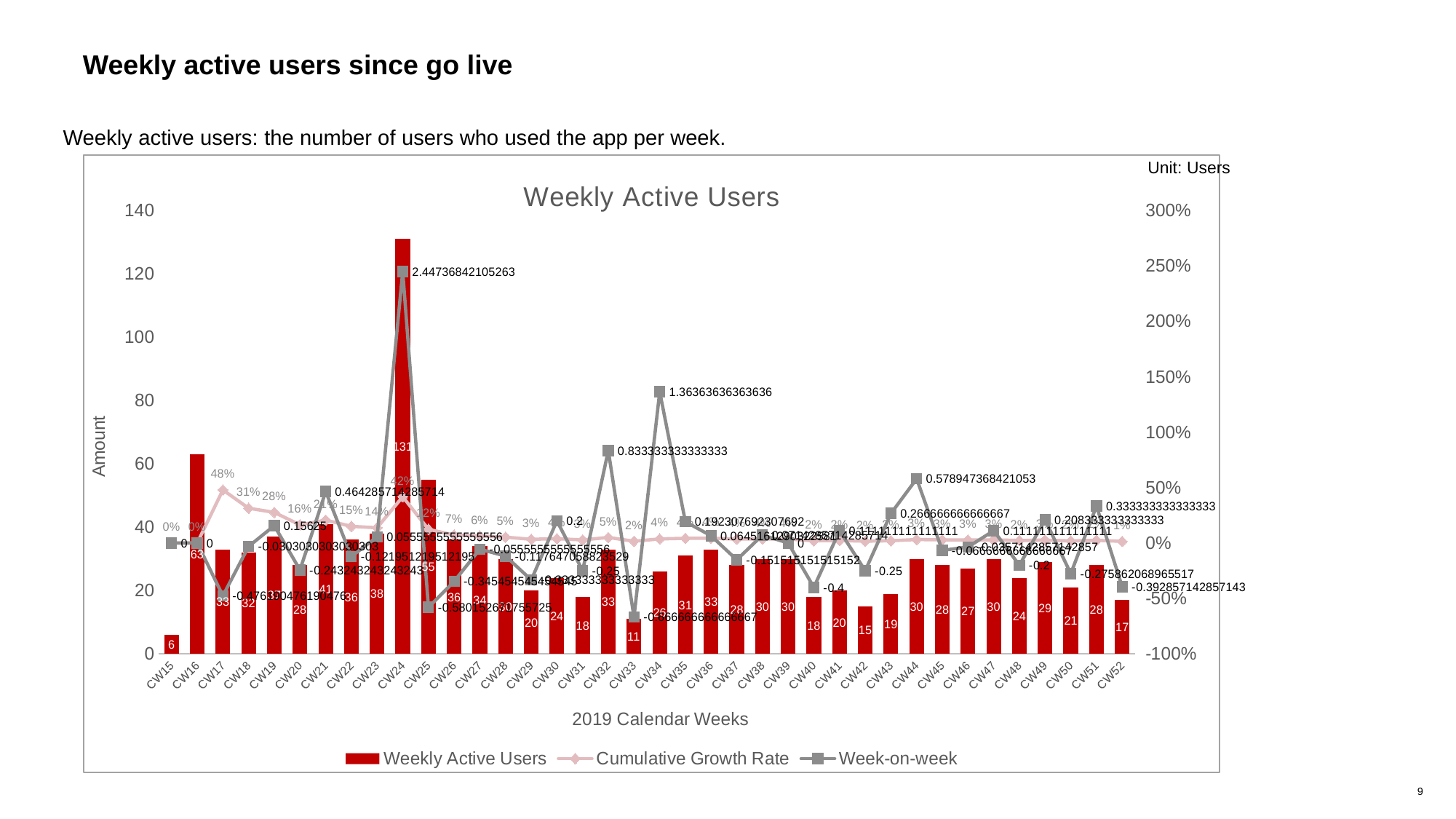

# Weekly active users since go live
Weekly active users: the number of users who used the app per week.

### Chart: Weekly Active Users

| Category | Weekly Active Users | Cumulative Growth Rate | Week-on-week |
|---|---|---|---|
| CW15 | 6.0 | None | None |
| CW16 | 63.0 | None | None |
| CW17 | 33.0 | 0.4782608695652174 | -0.47619047619047616 |
| CW18 | 32.0 | 0.3137254901960784 | -0.030303030303030304 |
| CW19 | 37.0 | 0.27611940298507465 | 0.15625 |
| CW20 | 28.0 | 0.16374269005847952 | -0.24324324324324326 |
| CW21 | 41.0 | 0.20603015075376885 | 0.4642857142857143 |
| CW22 | 36.0 | 0.15 | -0.12195121951219512 |
| CW23 | 38.0 | 0.13768115942028986 | 0.05555555555555555 |
| CW24 | 131.0 | 0.4171974522292994 | 2.4473684210526314 |
| CW25 | 55.0 | 0.12359550561797752 | -0.5801526717557252 |
| CW26 | 36.0 | 0.072 | -0.34545454545454546 |
| CW27 | 34.0 | 0.06343283582089553 | -0.05555555555555555 |
| CW28 | 30.0 | 0.05263157894736842 | -0.11764705882352941 |
| CW29 | 20.0 | 0.03333333333333333 | -0.3333333333333333 |
| CW30 | 24.0 | 0.03870967741935484 | 0.2 |
| CW31 | 18.0 | 0.027950310559006212 | -0.25 |
| CW32 | 33.0 | 0.04984894259818731 | 0.8333333333333334 |
| CW33 | 11.0 | 0.015827338129496403 | -0.6666666666666666 |
| CW34 | 26.0 | 0.036827195467422094 | 1.3636363636363635 |
| CW35 | 31.0 | 0.04234972677595628 | 0.19230769230769232 |
| CW36 | 33.0 | 0.04325032765399738 | 0.06451612903225806 |
| CW37 | 28.0 | 0.035175879396984924 | -0.15151515151515152 |
| CW38 | 30.0 | 0.03640776699029126 | 0.07142857142857142 |
| CW39 | 30.0 | 0.0351288056206089 | 0.0 |
| CW40 | 18.0 | 0.020361990950226245 | -0.4 |
| CW41 | 20.0 | 0.022172949002217297 | 0.1111111111111111 |
| CW42 | 15.0 | 0.016268980477223426 | -0.25 |
| CW43 | 19.0 | 0.020277481323372464 | 0.26666666666666666 |
| CW44 | 30.0 | 0.03138075313807531 | 0.5789473684210527 |
| CW45 | 28.0 | 0.028397565922920892 | -0.06666666666666667 |
| CW46 | 27.0 | 0.026627218934911243 | -0.03571428571428571 |
| CW47 | 30.0 | 0.02881844380403458 | 0.1111111111111111 |
| CW48 | 24.0 | 0.022408963585434174 | -0.2 |
| CW49 | 29.0 | 0.026484018264840183 | 0.20833333333333334 |
| CW50 | 21.0 | 0.018683274021352312 | -0.27586206896551724 |
| CW51 | 28.0 | 0.02445414847161572 | 0.3333333333333333 |
| CW52 | 17.0 | 0.014492753623188406 | -0.39285714285714285 |
Unit: Users